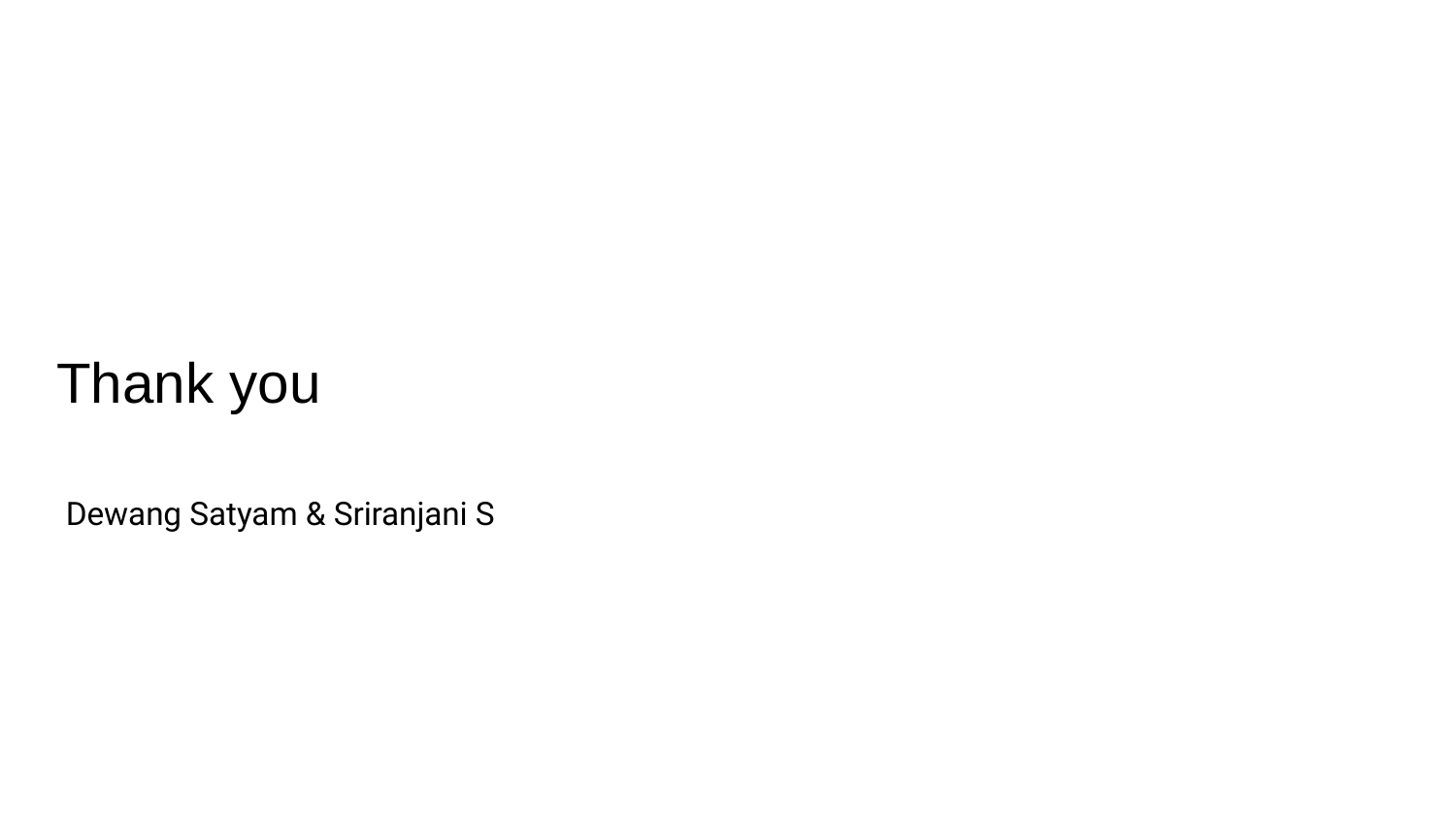

# Thank you
Dewang Satyam & Sriranjani S